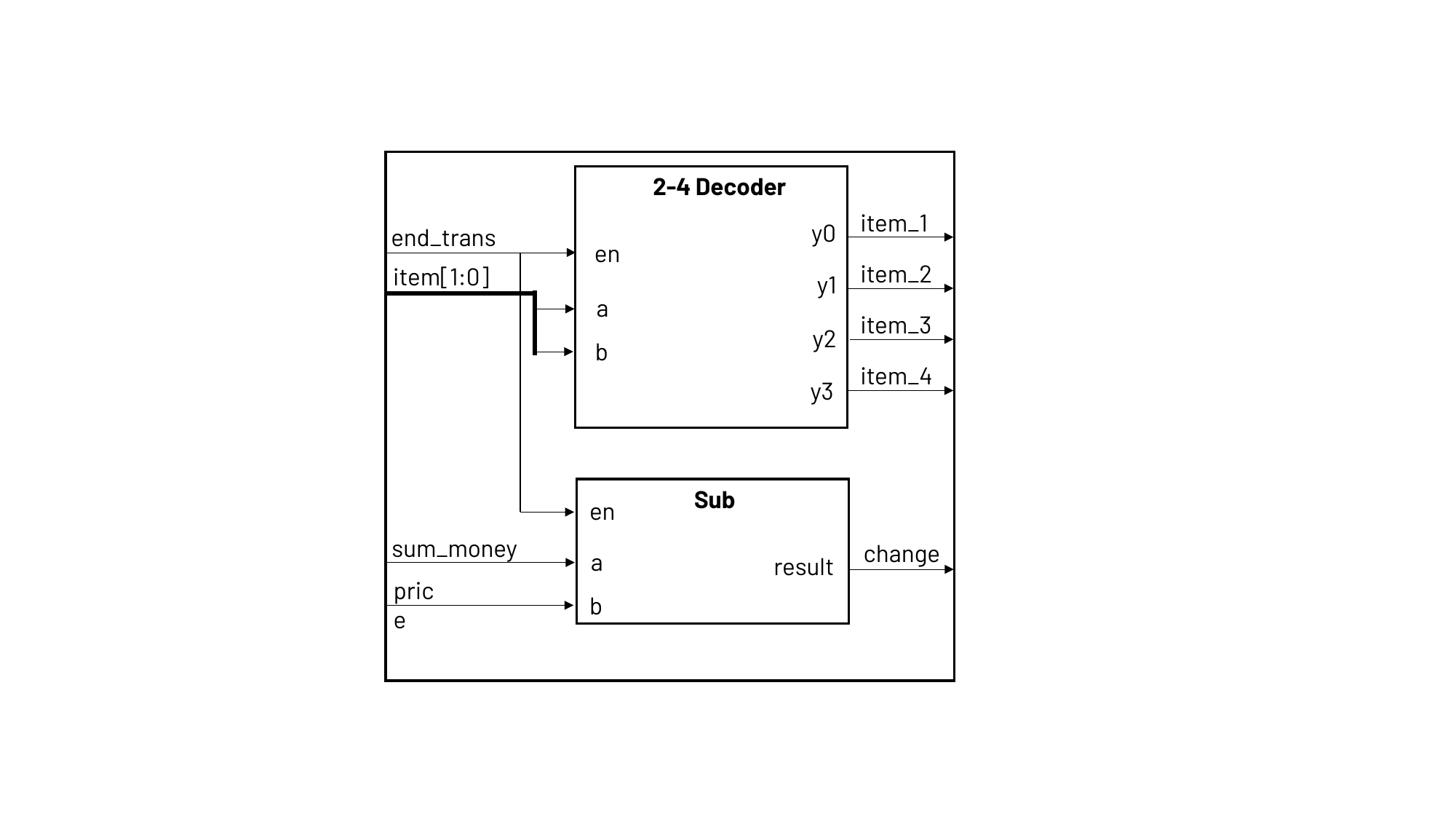

2-4 Decoder

item_1
y0
end_trans
en
item_2
item[1:0]
y1
a
item_3
y2
b
item_4
y3

Sub
en
sum_money
change
a
result
price
b